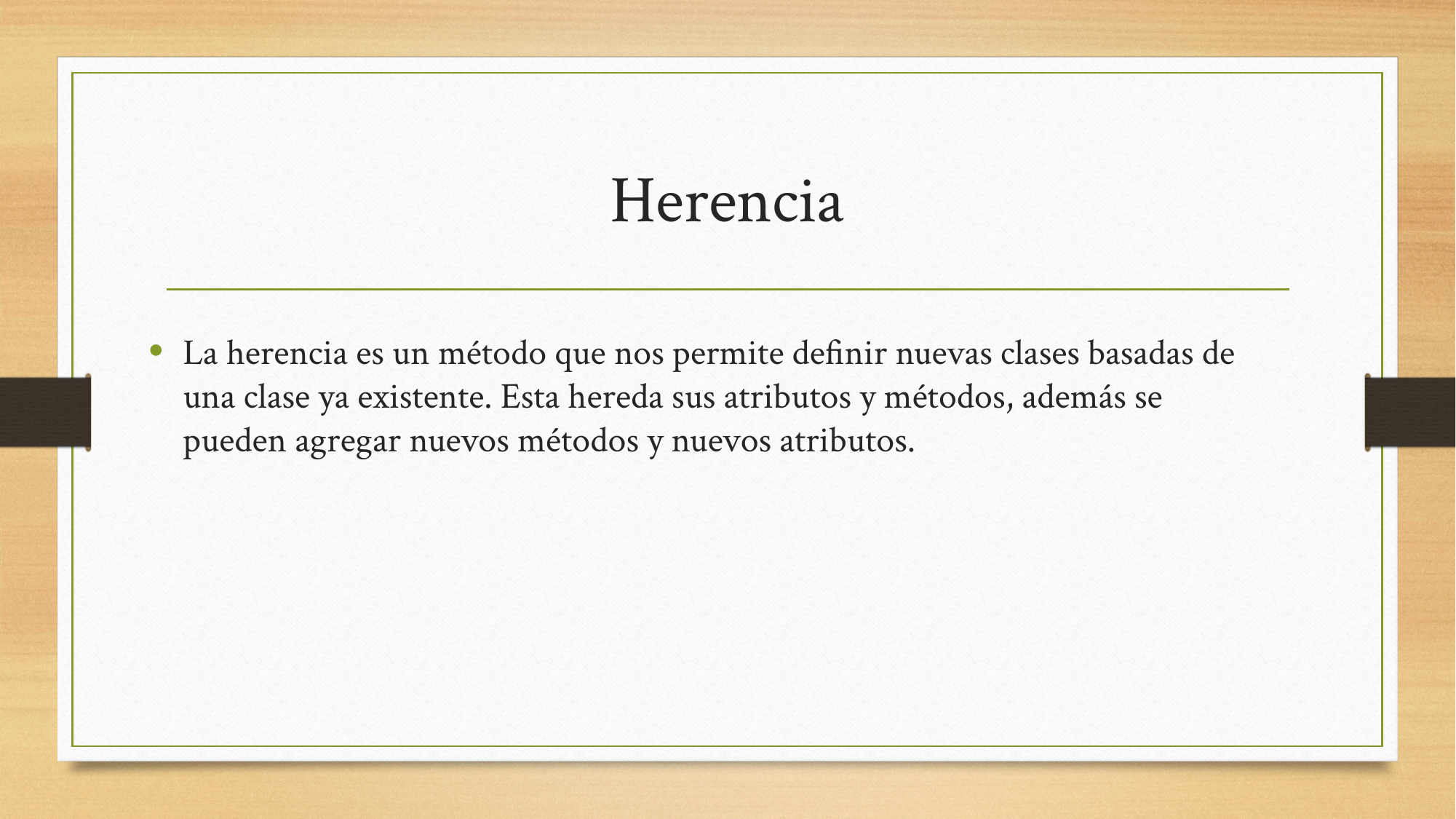

# Herencia
La herencia es un método que nos permite definir nuevas clases basadas de una clase ya existente. Esta hereda sus atributos y métodos, además se pueden agregar nuevos métodos y nuevos atributos.